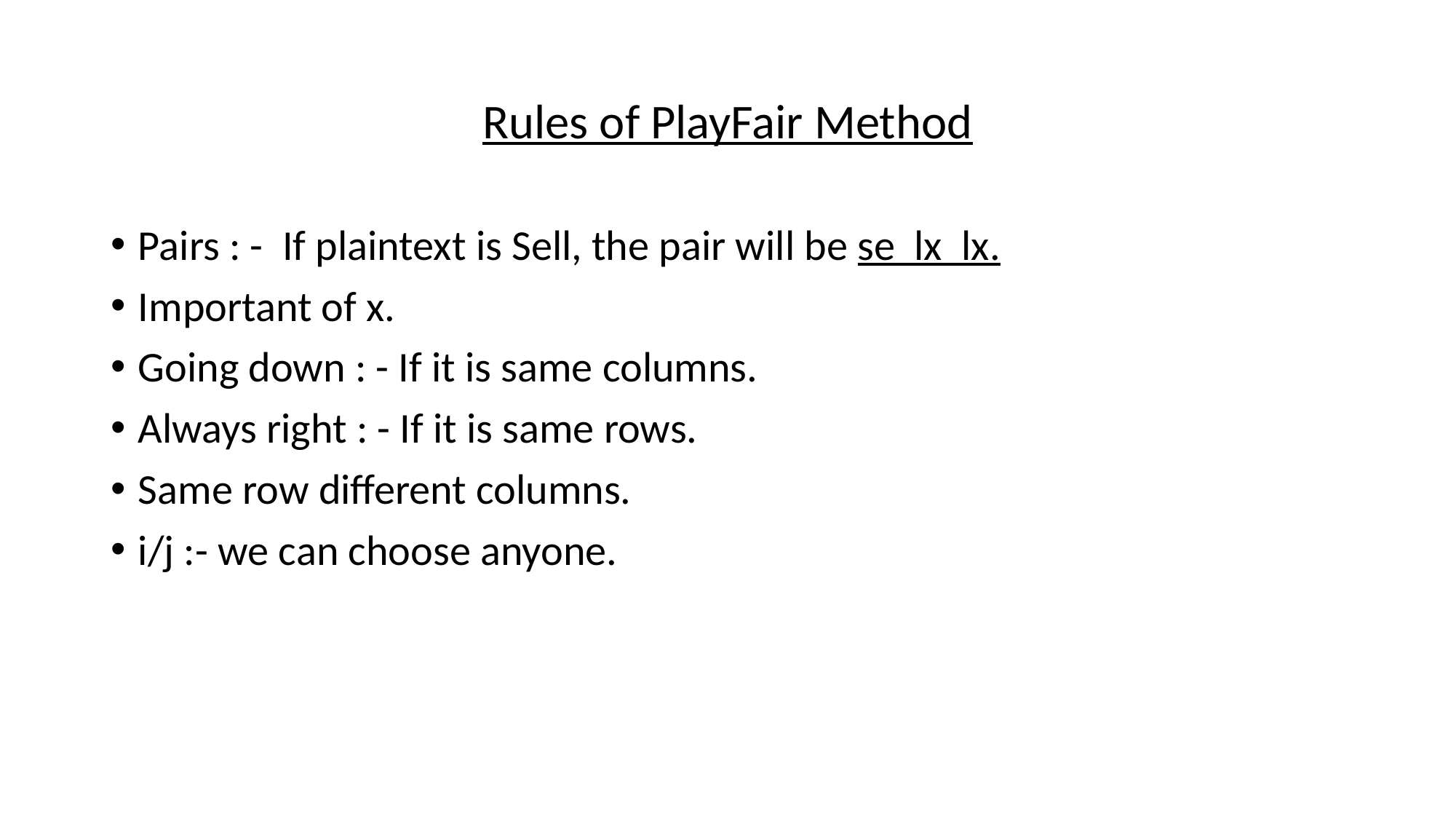

# Rules of PlayFair Method
Pairs : -  If plaintext is Sell, the pair will be se  lx  lx.
Important of x.
Going down : - If it is same columns.
Always right : - If it is same rows.
Same row different columns.
i/j :- we can choose anyone.